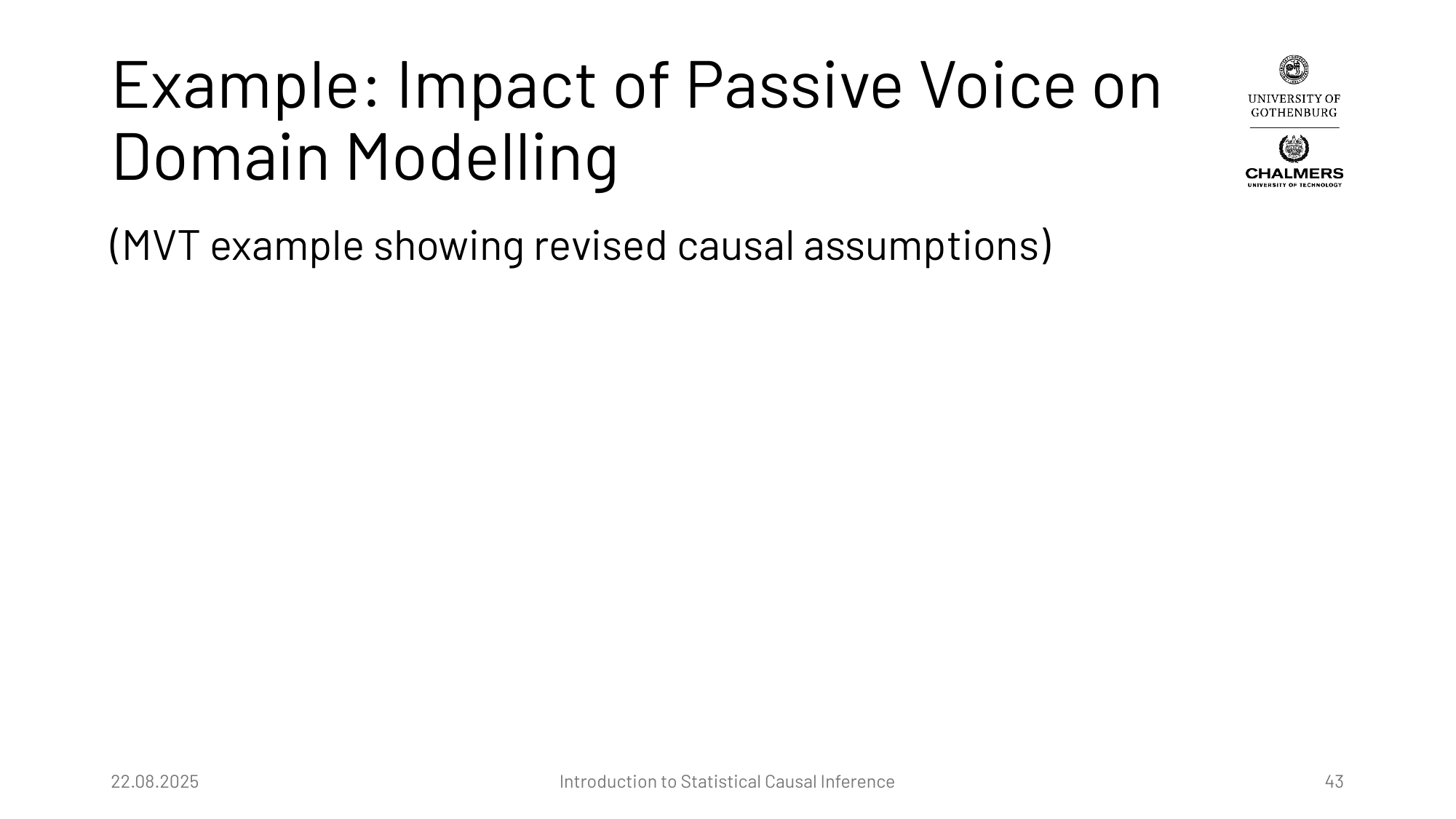

# Example: Impact of Passive Voice on Domain Modelling
(MVT example showing revised causal assumptions)
22.08.2025
Introduction to Statistical Causal Inference
43